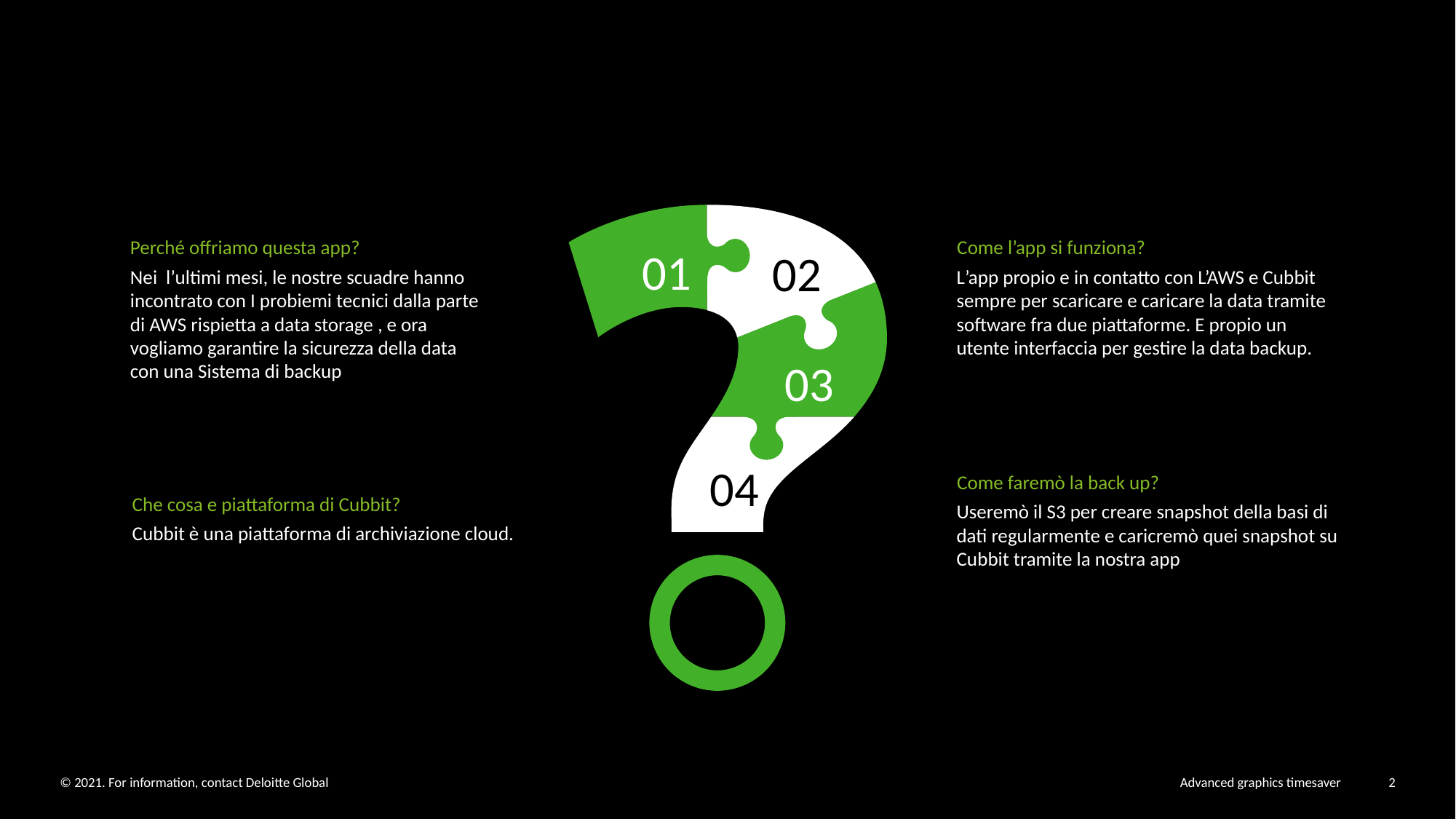

Perché offriamo questa app?
Nei  l’ultimi mesi, le nostre scuadre hanno incontrato con I probiemi tecnici dalla parte di AWS rispietta a data storage , e ora vogliamo garantire la sicurezza della data con una Sistema di backup
Come l’app si funziona?
L’app propio e in contatto con L’AWS e Cubbit sempre per scaricare e caricare la data tramite software fra due piattaforme. E propio un utente interfaccia per gestire la data backup.
01
02
03
04
Come faremò la back up?
Useremò il S3 per creare snapshot della basi di dati regularmente e caricremò quei snapshot su Cubbit tramite la nostra app
Che cosa e piattaforma di Cubbit?
Cubbit è una piattaforma di archiviazione cloud.